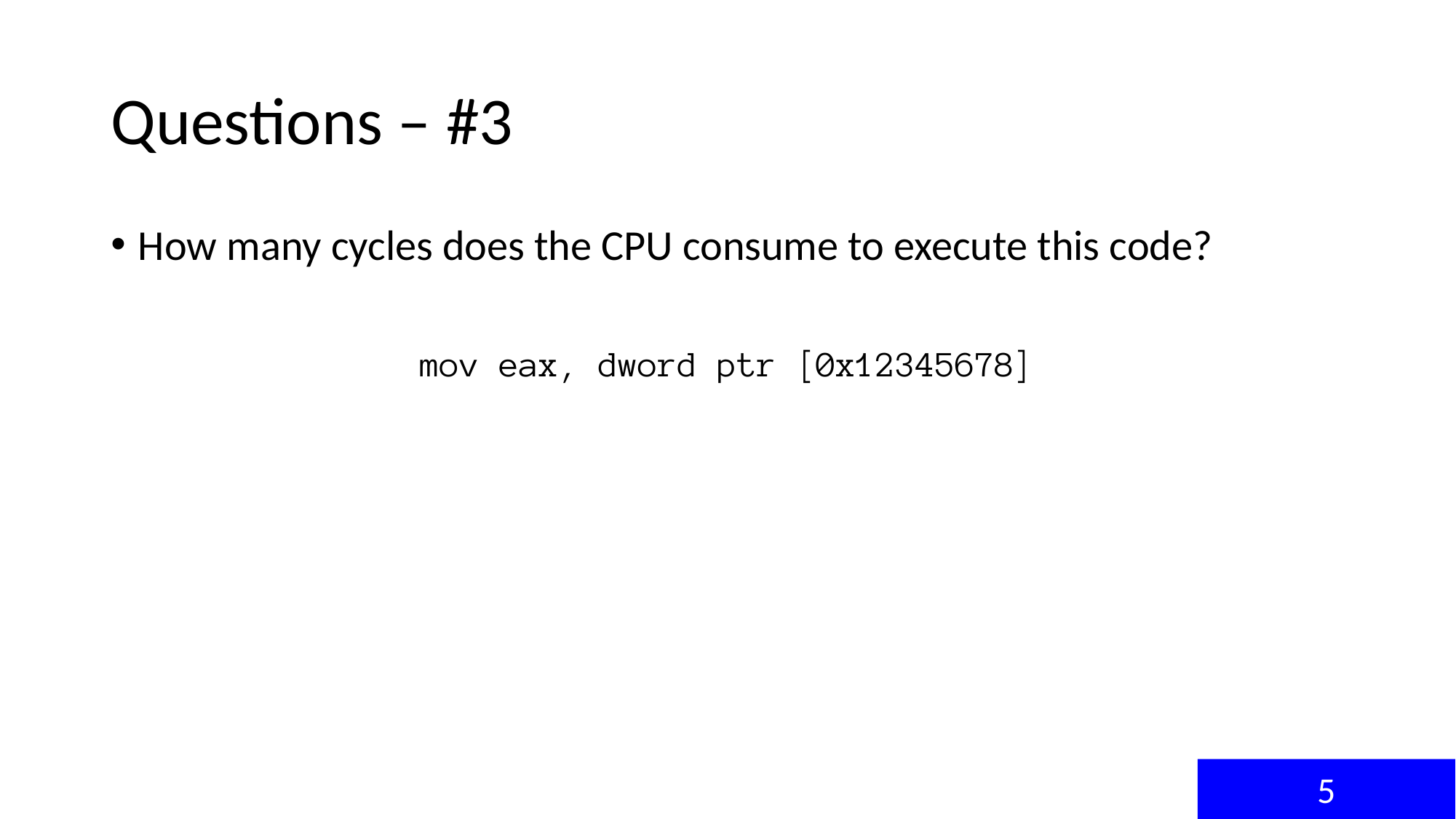

# Questions – #3
How many cycles does the CPU consume to execute this code?

mov eax, dword ptr [0x12345678]
5